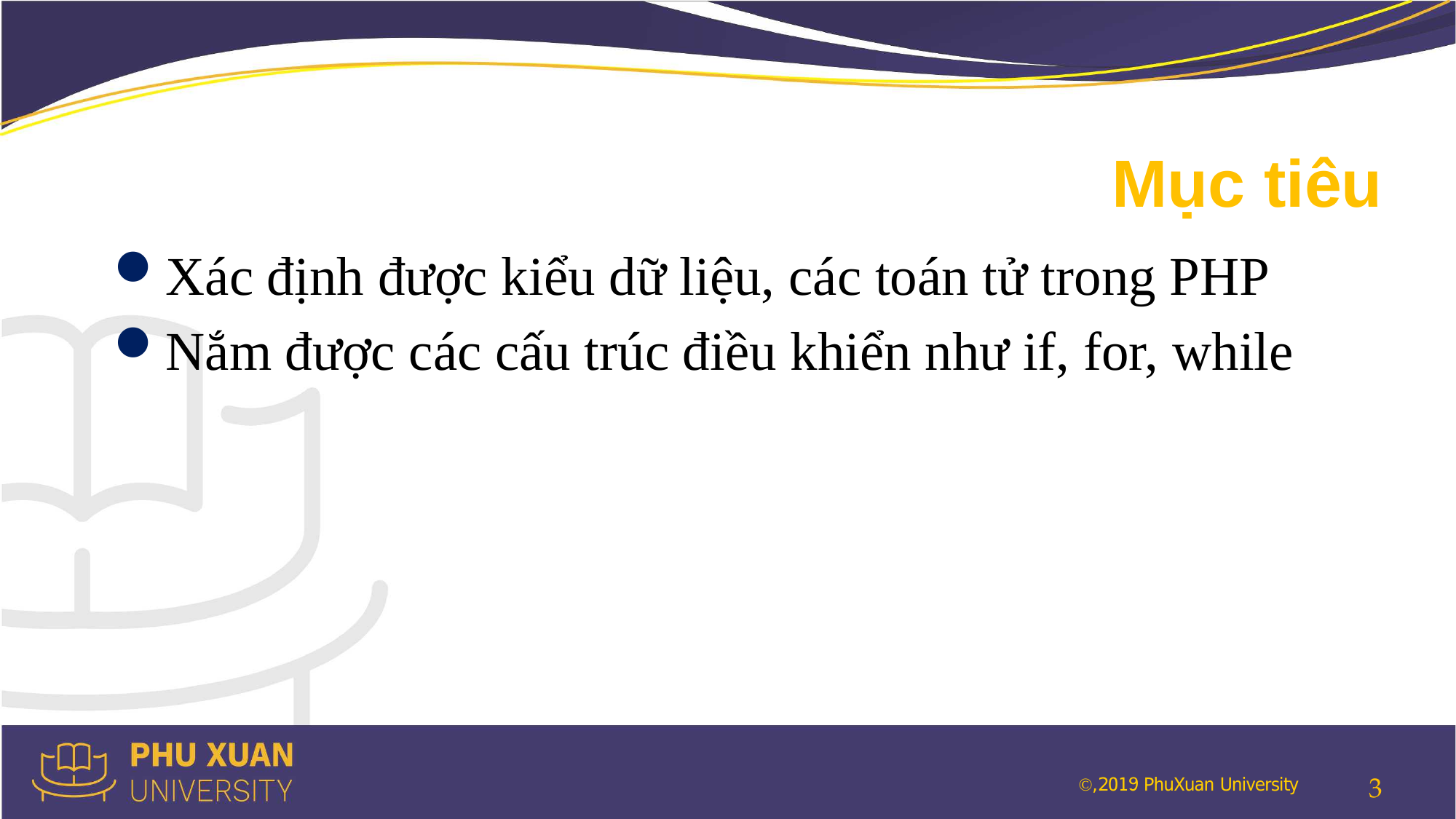

# Mục tiêu
Xác định được kiểu dữ liệu, các toán tử trong PHP
Nắm được các cấu trúc điều khiển như if, for, while

3